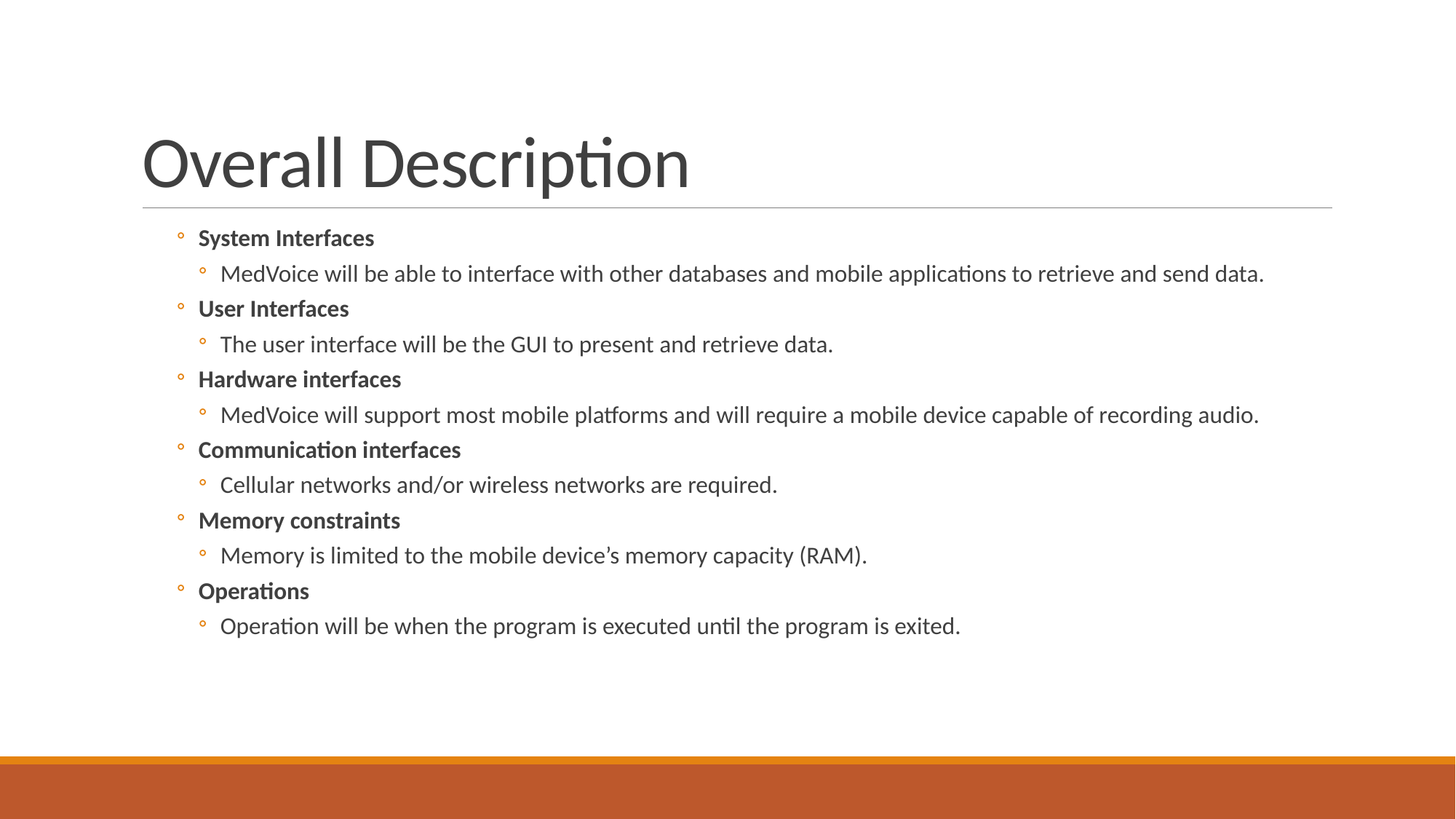

# Overall Description
System Interfaces
MedVoice will be able to interface with other databases and mobile applications to retrieve and send data.
User Interfaces
The user interface will be the GUI to present and retrieve data.
Hardware interfaces
MedVoice will support most mobile platforms and will require a mobile device capable of recording audio.
Communication interfaces
Cellular networks and/or wireless networks are required.
Memory constraints
Memory is limited to the mobile device’s memory capacity (RAM).
Operations
Operation will be when the program is executed until the program is exited.